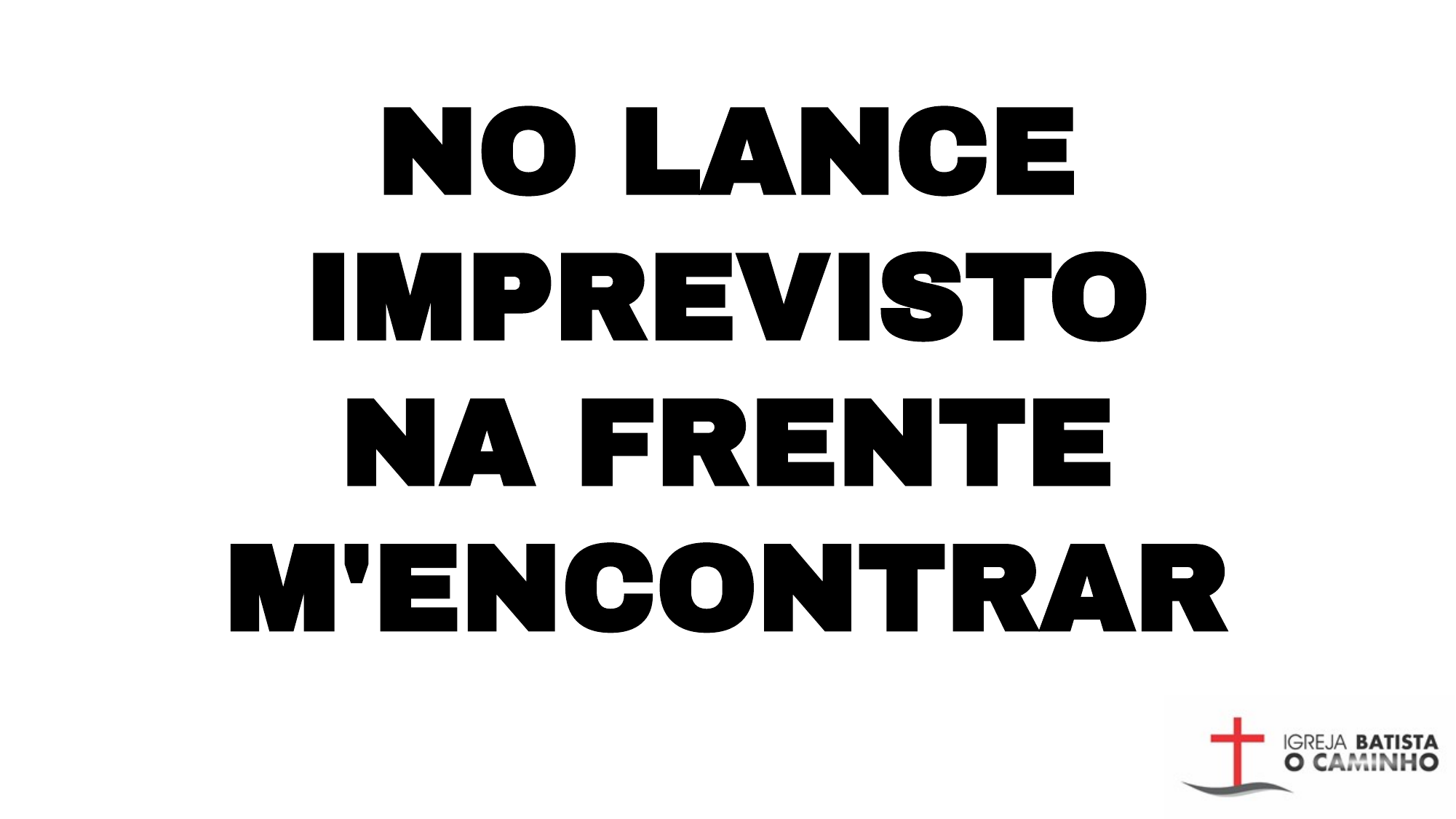

# NO LANCE IMPREVISTO NA FRENTE M'ENCONTRAR